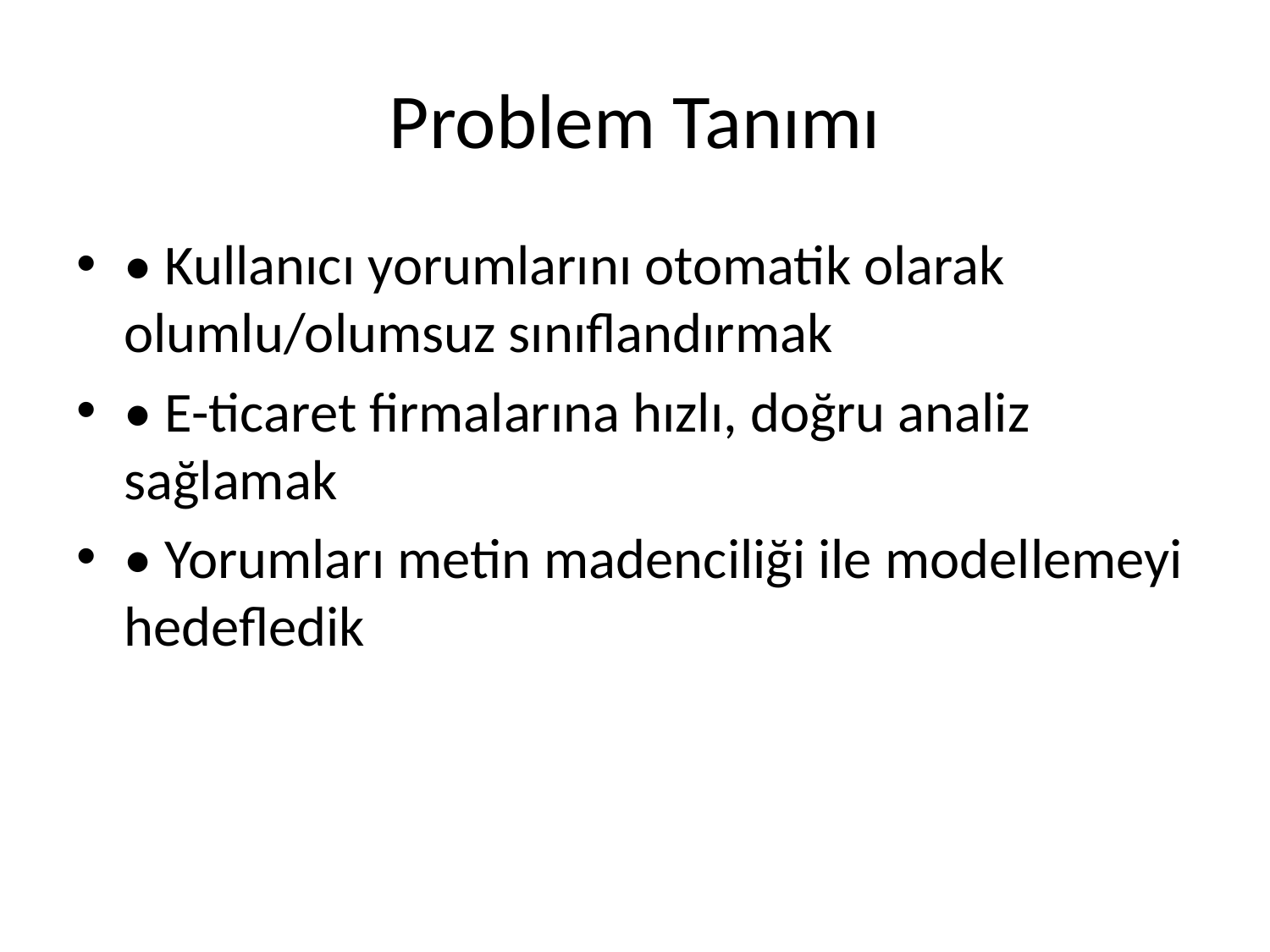

# Problem Tanımı
• Kullanıcı yorumlarını otomatik olarak olumlu/olumsuz sınıflandırmak
• E-ticaret firmalarına hızlı, doğru analiz sağlamak
• Yorumları metin madenciliği ile modellemeyi hedefledik